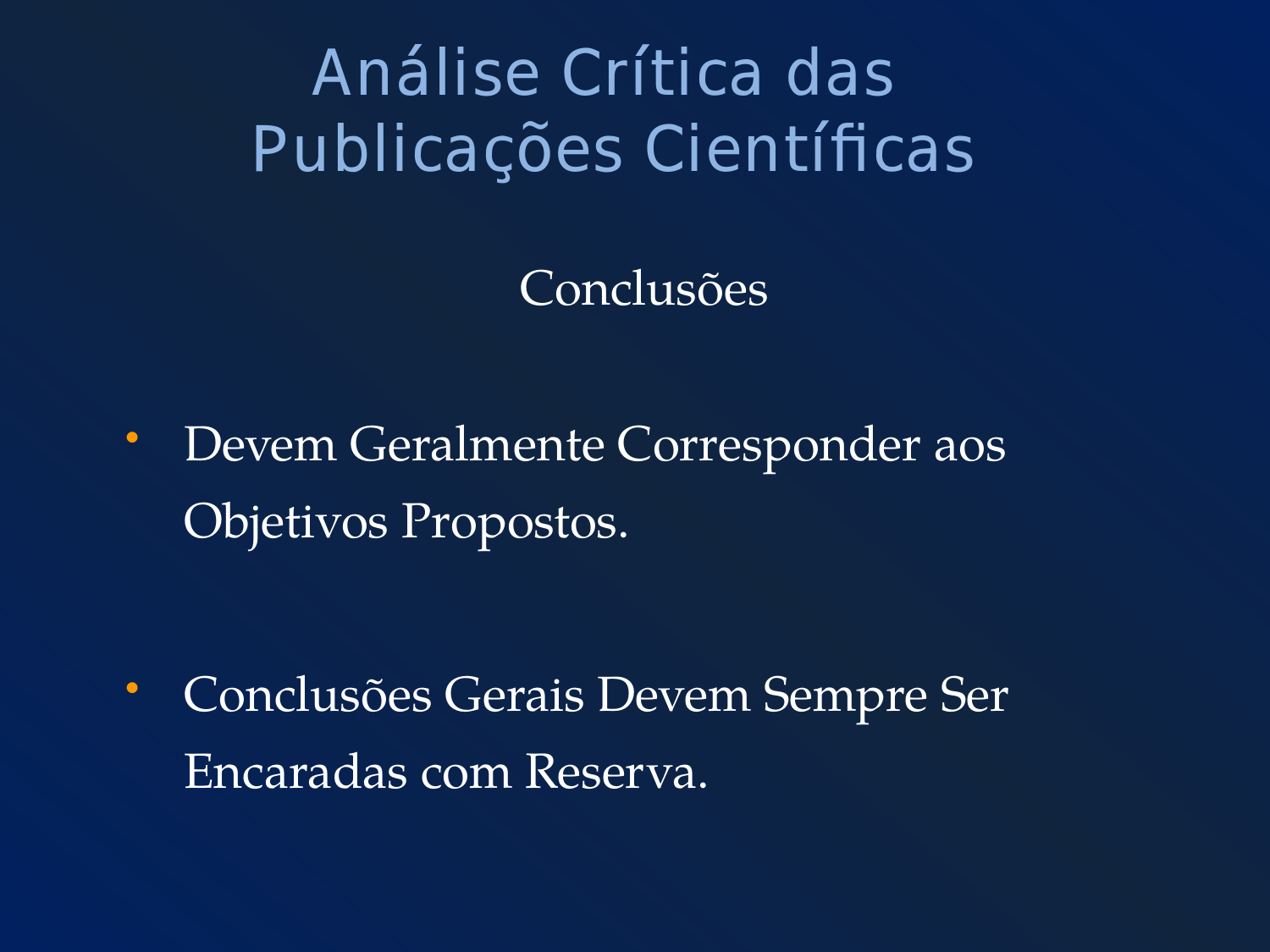

# Análise Crítica das Publicações Científicas
Conclusões

Devem Geralmente Corresponder aos Objetivos Propostos.

Conclusões Gerais Devem Sempre Ser Encaradas com Reserva.